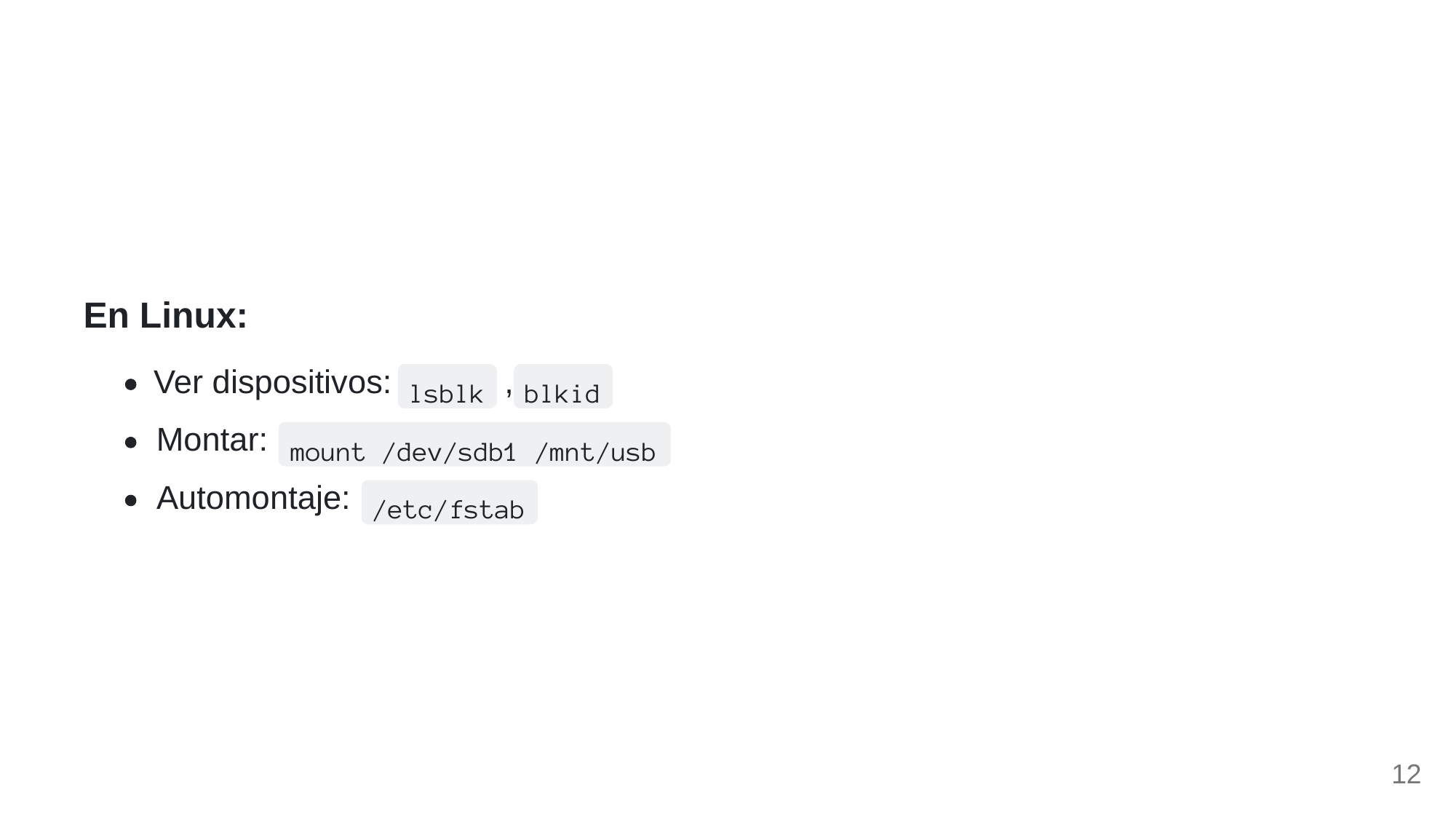

En Linux:
Ver dispositivos:
,

lsblk
blkid

Montar:

mount /dev/sdb1 /mnt/usb

Automontaje:

/etc/fstab

12